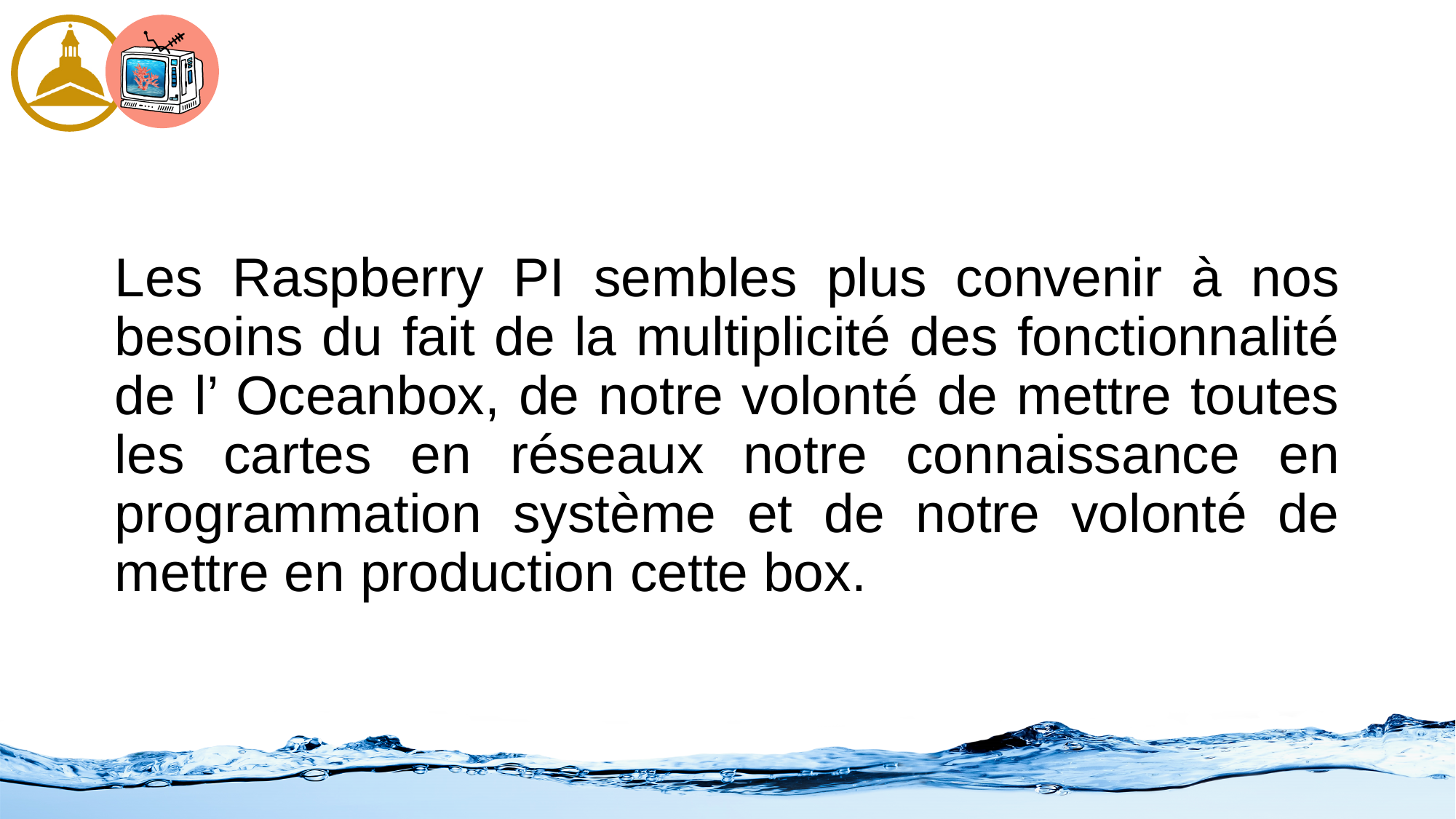

# Les Raspberry PI sembles plus convenir à nos besoins du fait de la multiplicité des fonctionnalité de l’ Oceanbox, de notre volonté de mettre toutes les cartes en réseaux notre connaissance en programmation système et de notre volonté de mettre en production cette box.